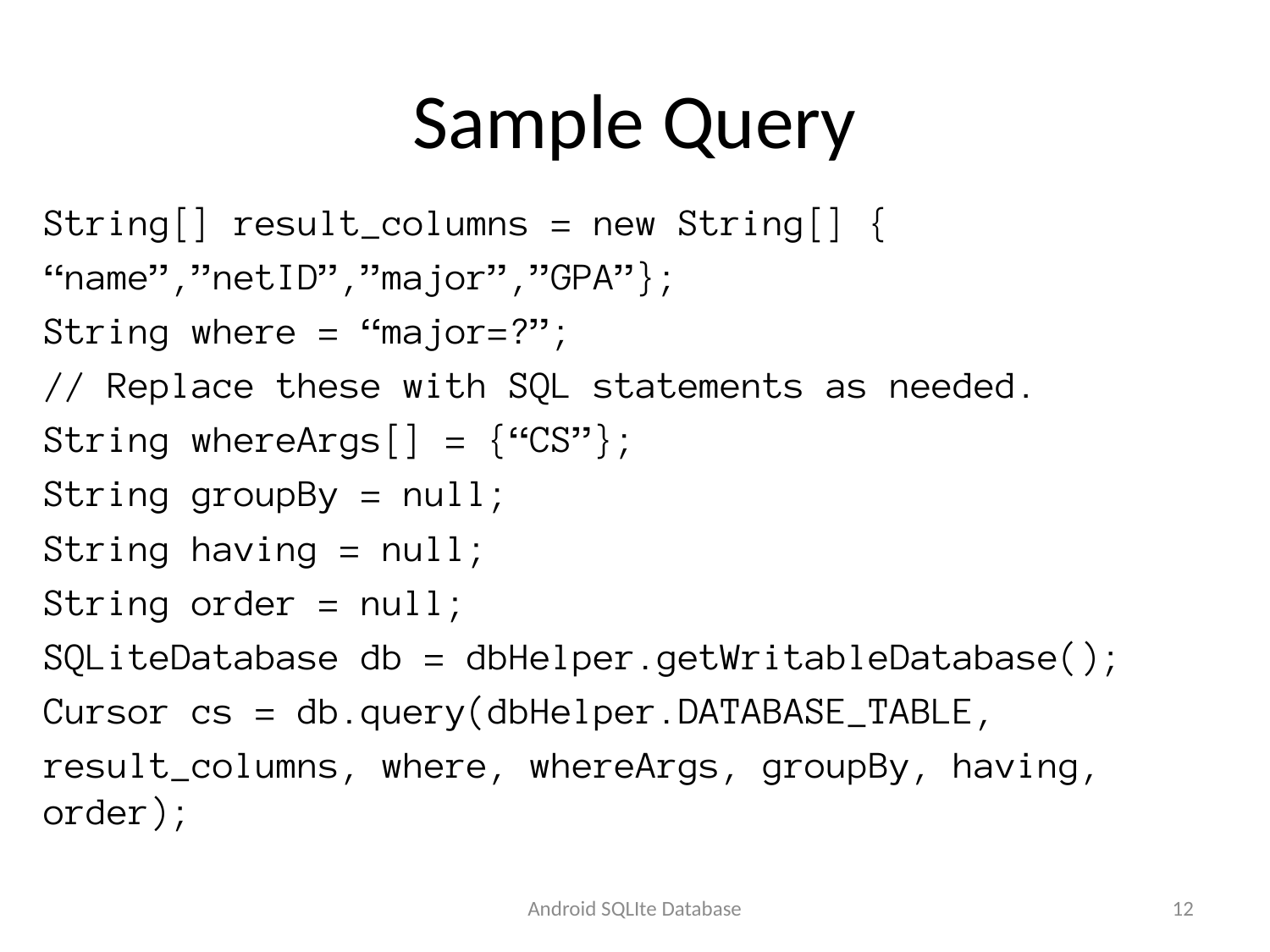

# Sample Query
String[] result_columns = new String[] {
“name”,”netID”,”major”,”GPA”};
String where = “major=?”;
// Replace these with SQL statements as needed.
String whereArgs[] = {“CS”};
String groupBy = null;
String having = null;
String order = null;
SQLiteDatabase db = dbHelper.getWritableDatabase();
Cursor cs = db.query(dbHelper.DATABASE_TABLE,
result_columns, where, whereArgs, groupBy, having, order);
Android SQLIte Database
12